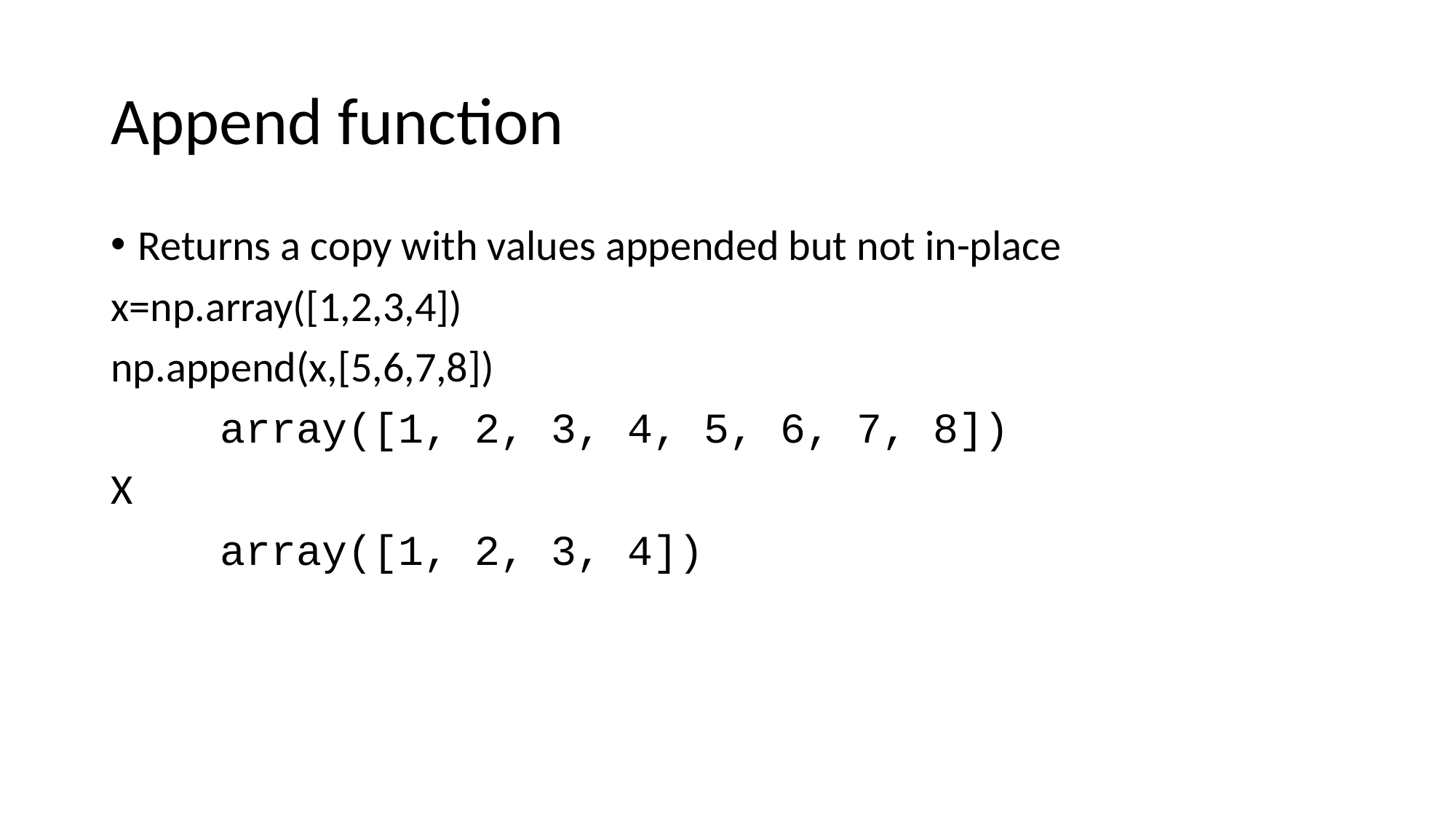

# Append function
Returns a copy with values appended but not in-place
x=np.array([1,2,3,4])
np.append(x,[5,6,7,8])
	array([1, 2, 3, 4, 5, 6, 7, 8])
X
	array([1, 2, 3, 4])